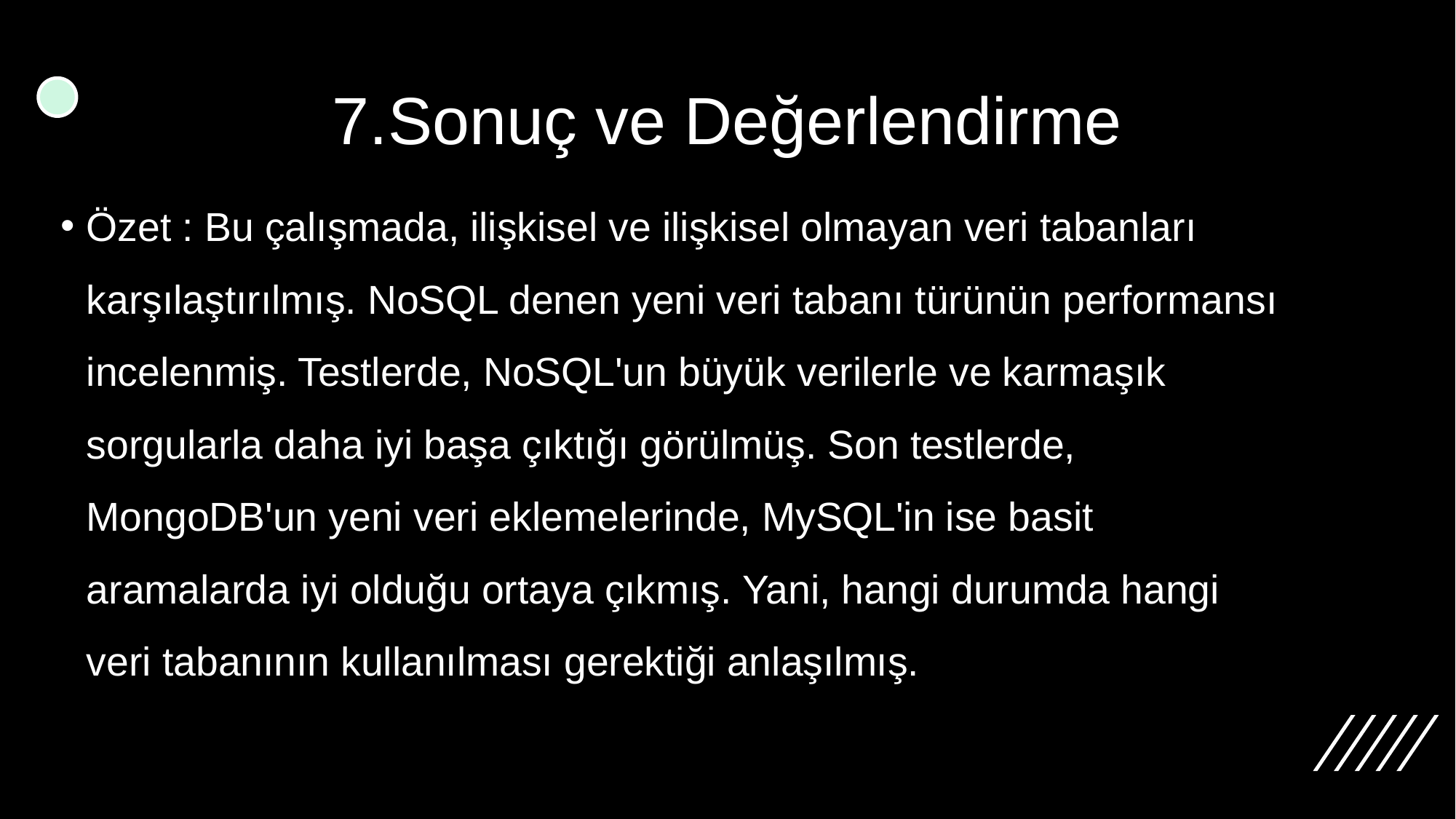

# 7.Sonuç ve Değerlendirme
Özet : Bu çalışmada, ilişkisel ve ilişkisel olmayan veri tabanları karşılaştırılmış. NoSQL denen yeni veri tabanı türünün performansı incelenmiş. Testlerde, NoSQL'un büyük verilerle ve karmaşık sorgularla daha iyi başa çıktığı görülmüş. Son testlerde, MongoDB'un yeni veri eklemelerinde, MySQL'in ise basit aramalarda iyi olduğu ortaya çıkmış. Yani, hangi durumda hangi veri tabanının kullanılması gerektiği anlaşılmış.